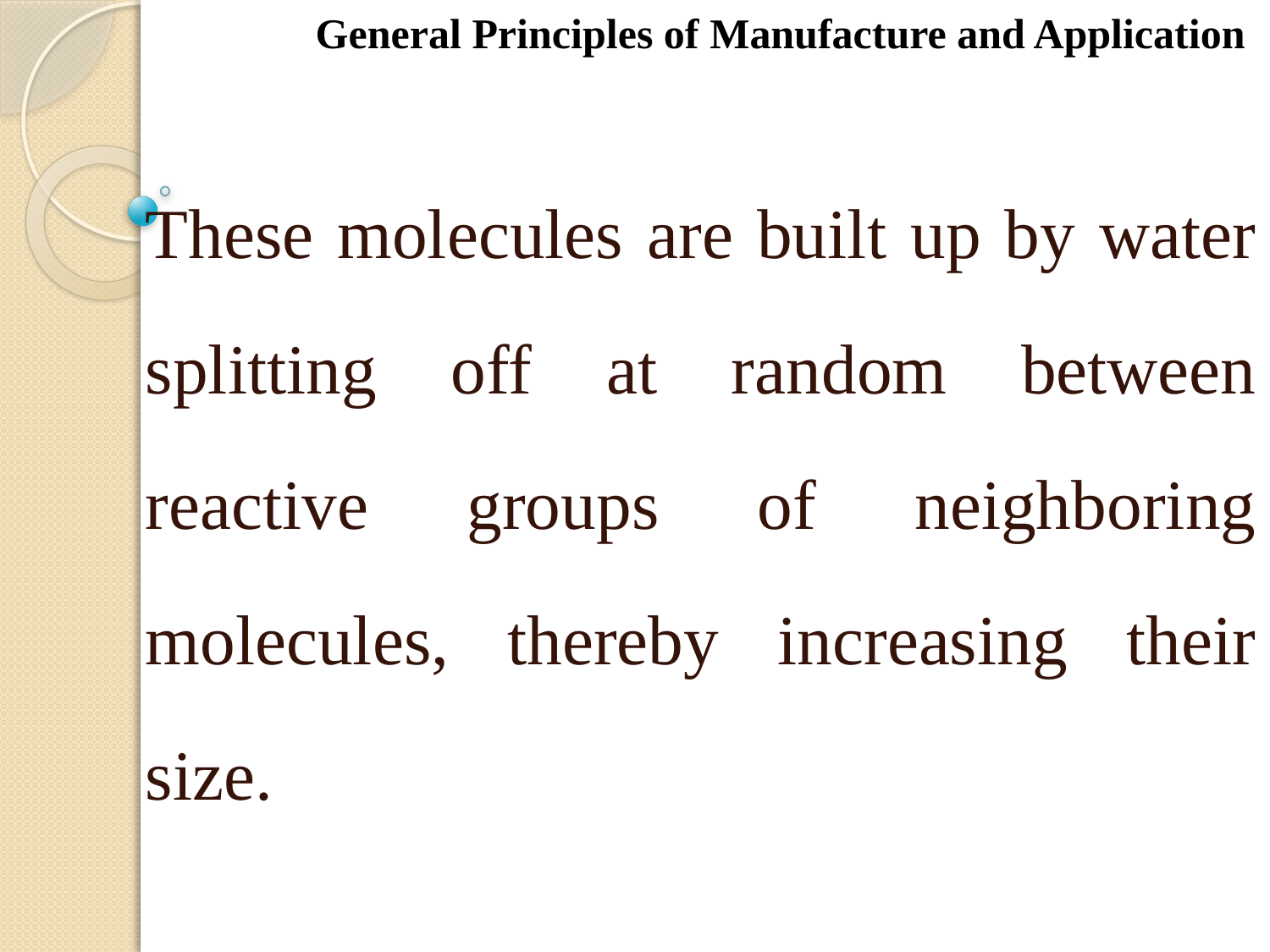

General Principles of Manufacture and Application
These molecules are built up by water splitting off at random between reactive groups of neighboring molecules, thereby increasing their size.